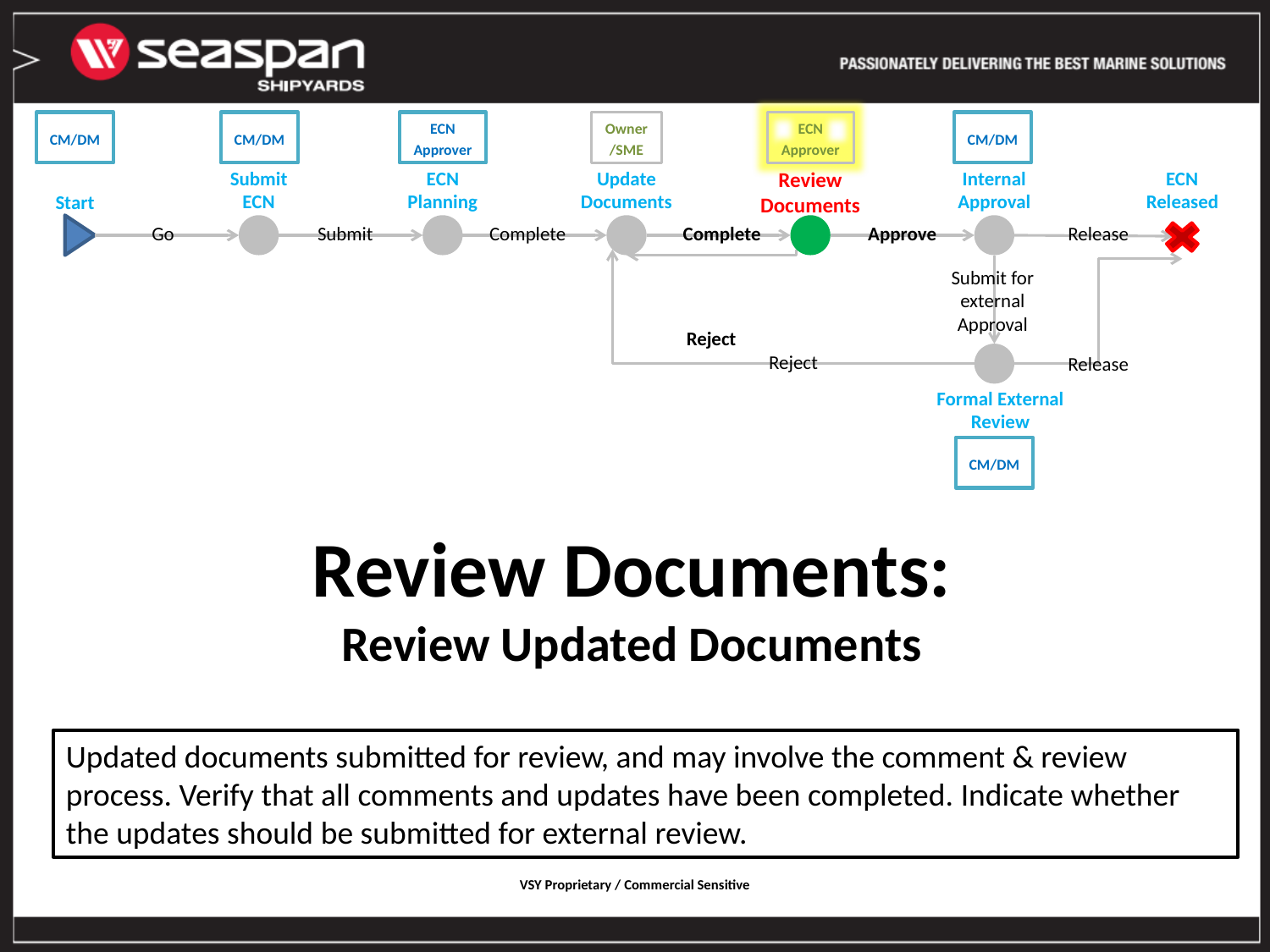

CM/DM
CM/DM
ECN Approver
Owner/SME
ECN Approver
CM/DM
Submit ECN
ECN Planning
Update Documents
Review Documents
Internal Approval
ECN Released
Start
Go
Submit
Complete
Complete
Approve
Release

Submit for external Approval
Reject
Reject

Release
Formal External Review
CM/DM
# Review Documents: Review Updated Documents
Updated documents submitted for review, and may involve the comment & review process. Verify that all comments and updates have been completed. Indicate whether the updates should be submitted for external review.